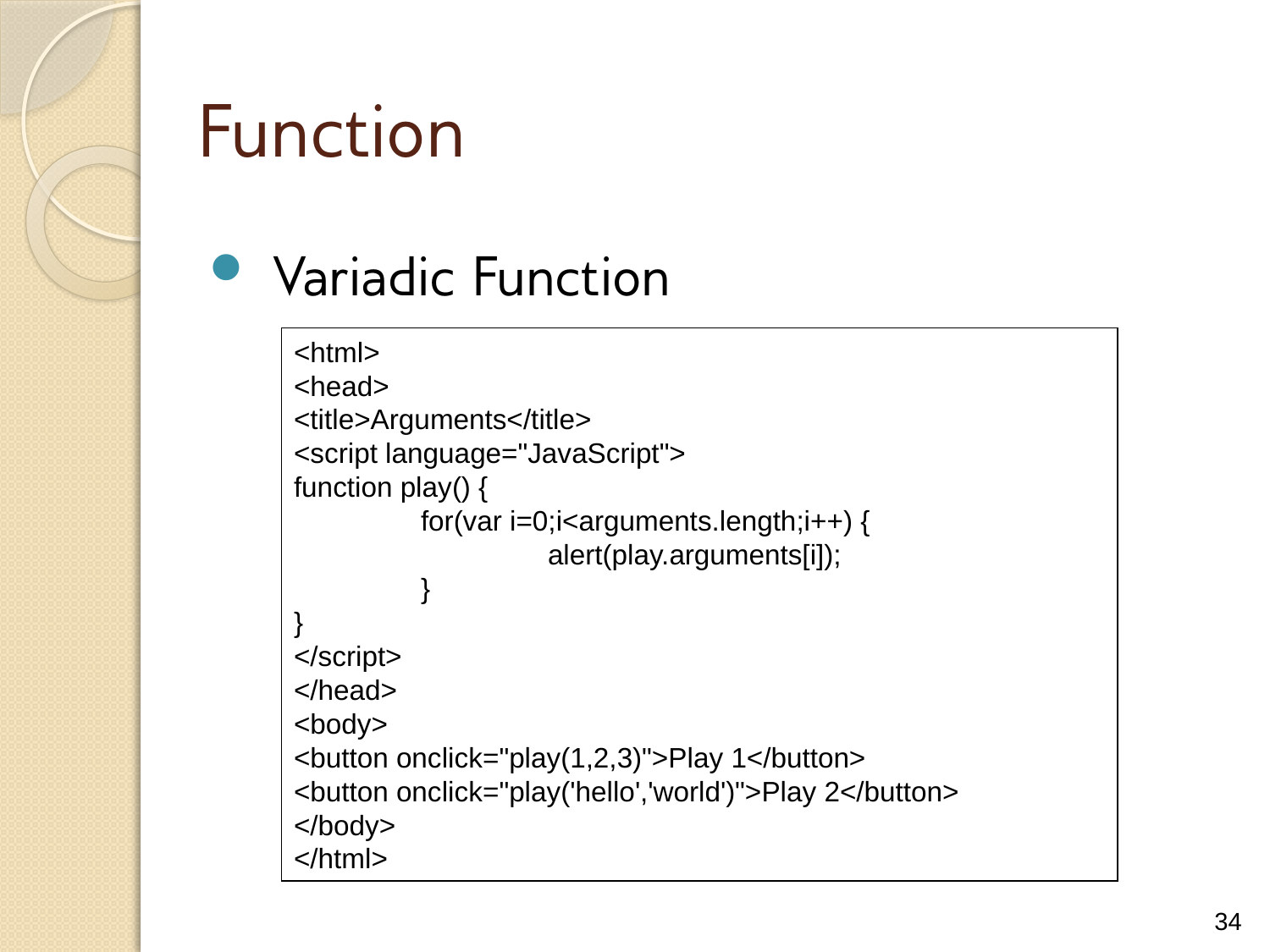

Function
Variadic Function
<html>
<head>
<title>Arguments</title>
<script language="JavaScript">
function play() {
	for(var i=0;i<arguments.length;i++) {
		alert(play.arguments[i]);
	}
}
</script>
</head>
<body>
<button onclick="play(1,2,3)">Play 1</button>
<button onclick="play('hello','world')">Play 2</button>
</body>
</html>
34